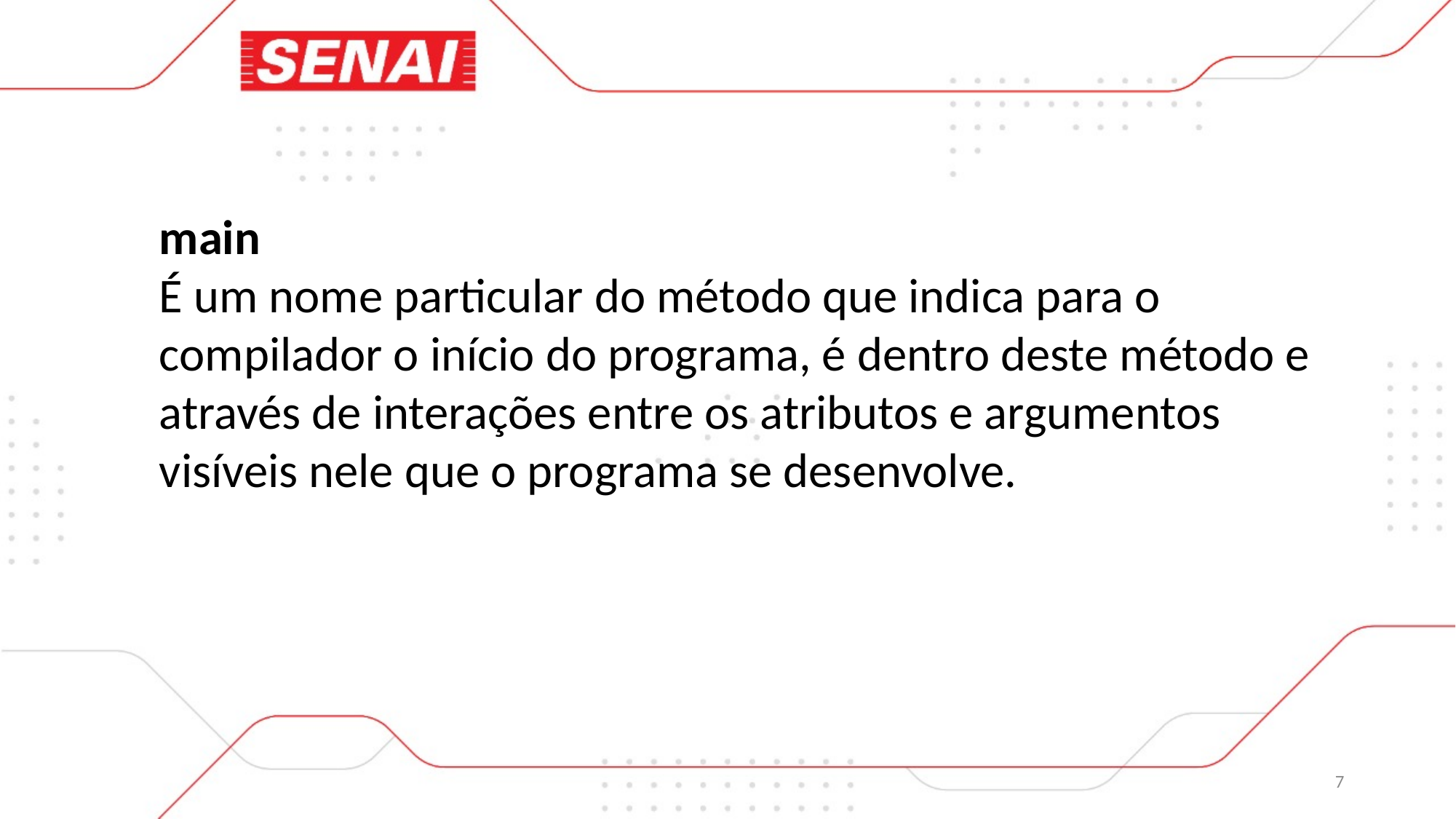

main
É um nome particular do método que indica para o compilador o início do programa, é dentro deste método e através de interações entre os atributos e argumentos visíveis nele que o programa se desenvolve.
7